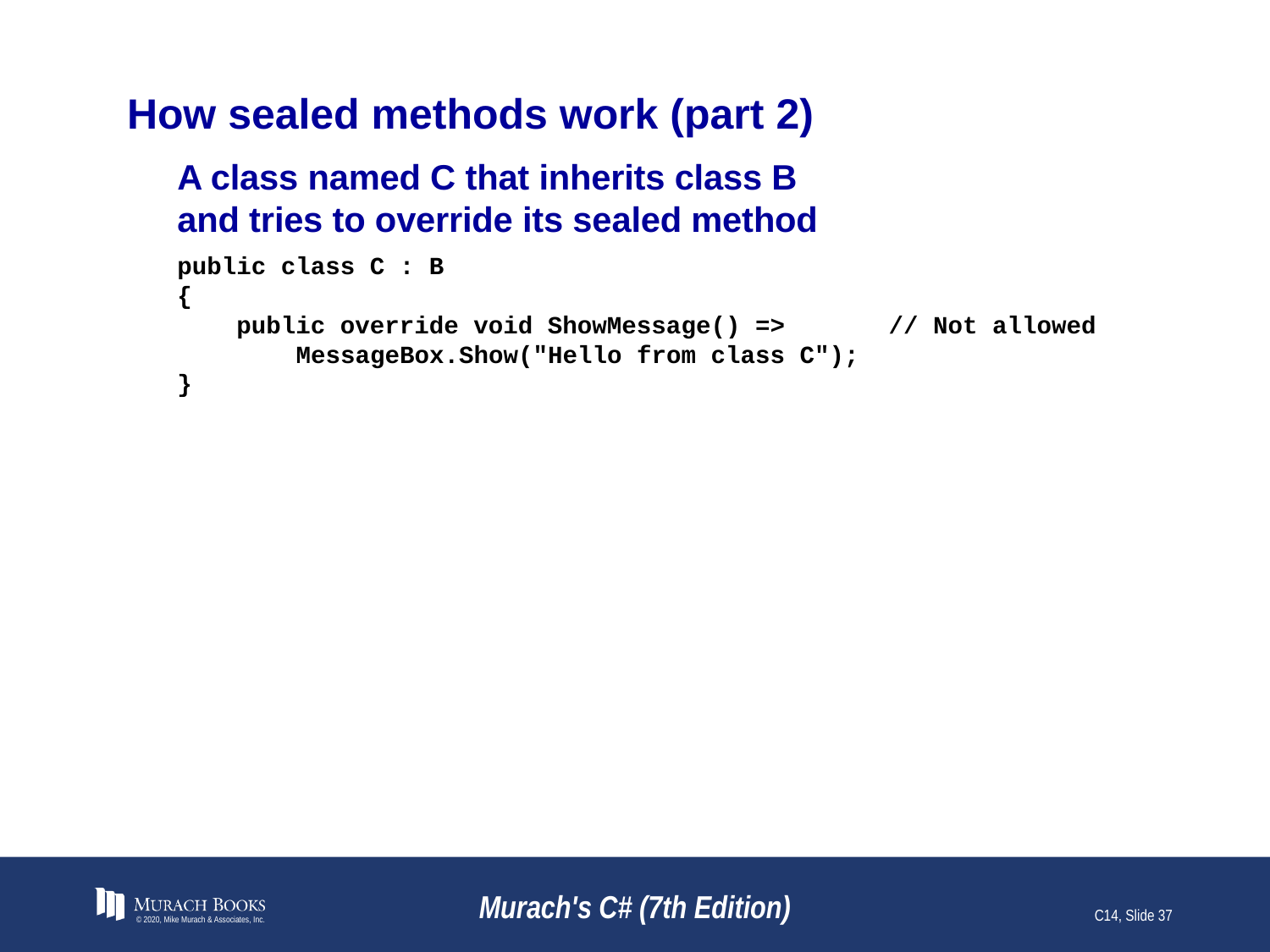

# How sealed methods work (part 2)
A class named C that inherits class B
and tries to override its sealed method
public class C : B
{
    public override void ShowMessage() =>       // Not allowed
        MessageBox.Show("Hello from class C");
}

© 2020, Mike Murach & Associates, Inc.
Murach's C# (7th Edition)

C14, Slide 37